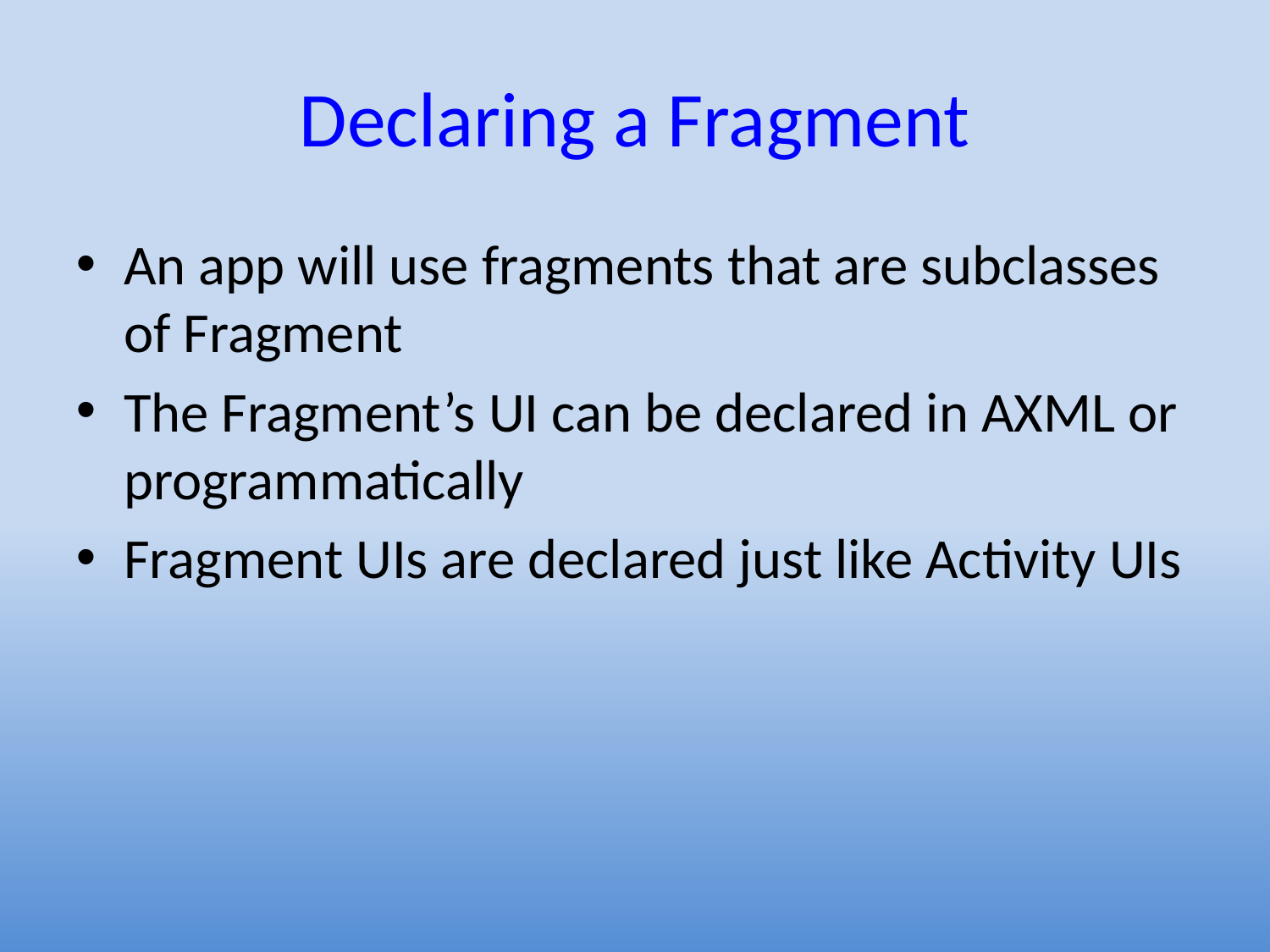

Declaring a Fragment
An app will use fragments that are subclasses of Fragment
The Fragment’s UI can be declared in AXML or programmatically
Fragment UIs are declared just like Activity UIs